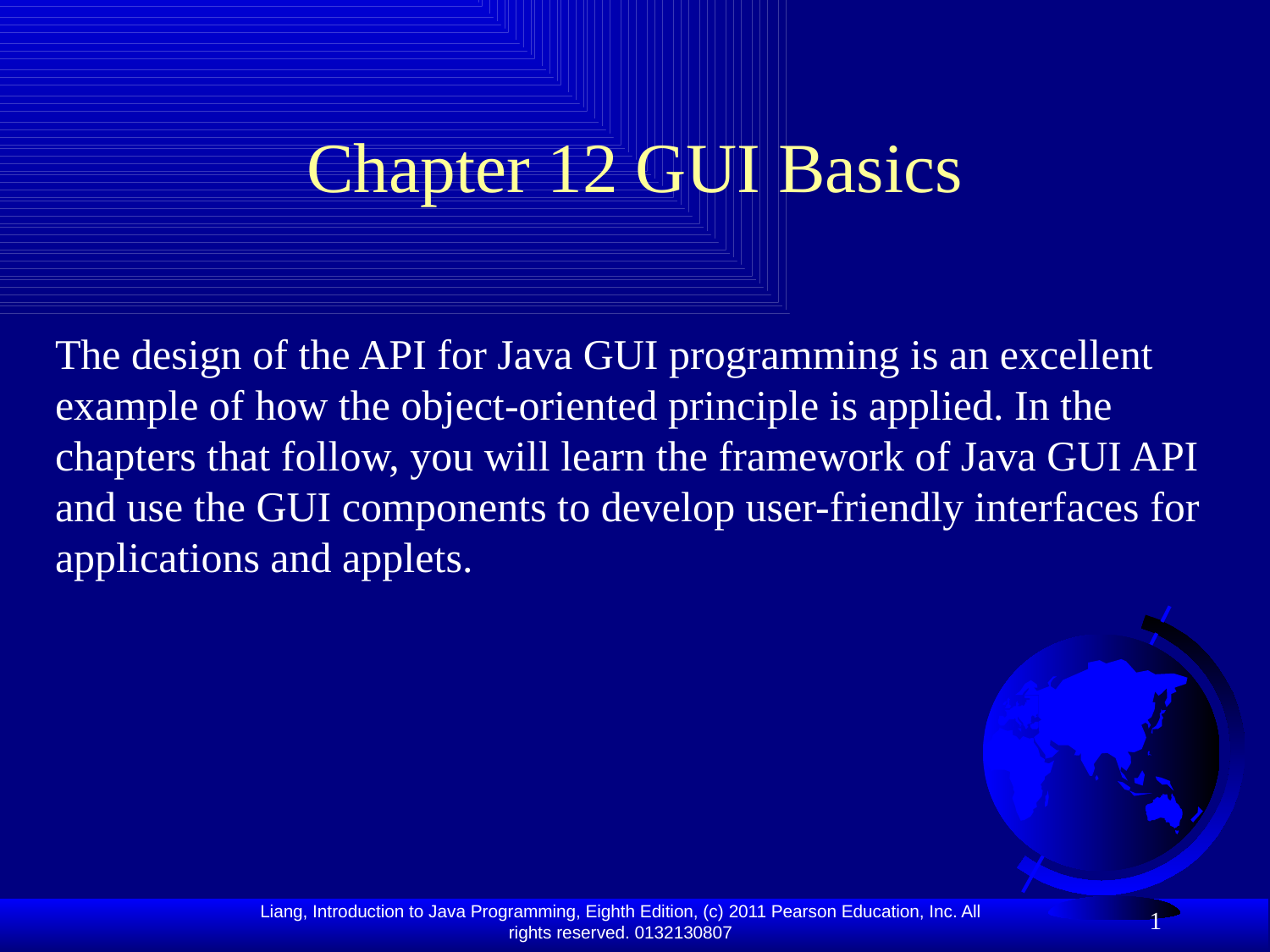

# Chapter 12 GUI Basics

The design of the API for Java GUI programming is an excellent example of how the object-oriented principle is applied. In the chapters that follow, you will learn the framework of Java GUI API and use the GUI components to develop user-friendly interfaces for applications and applets.
1